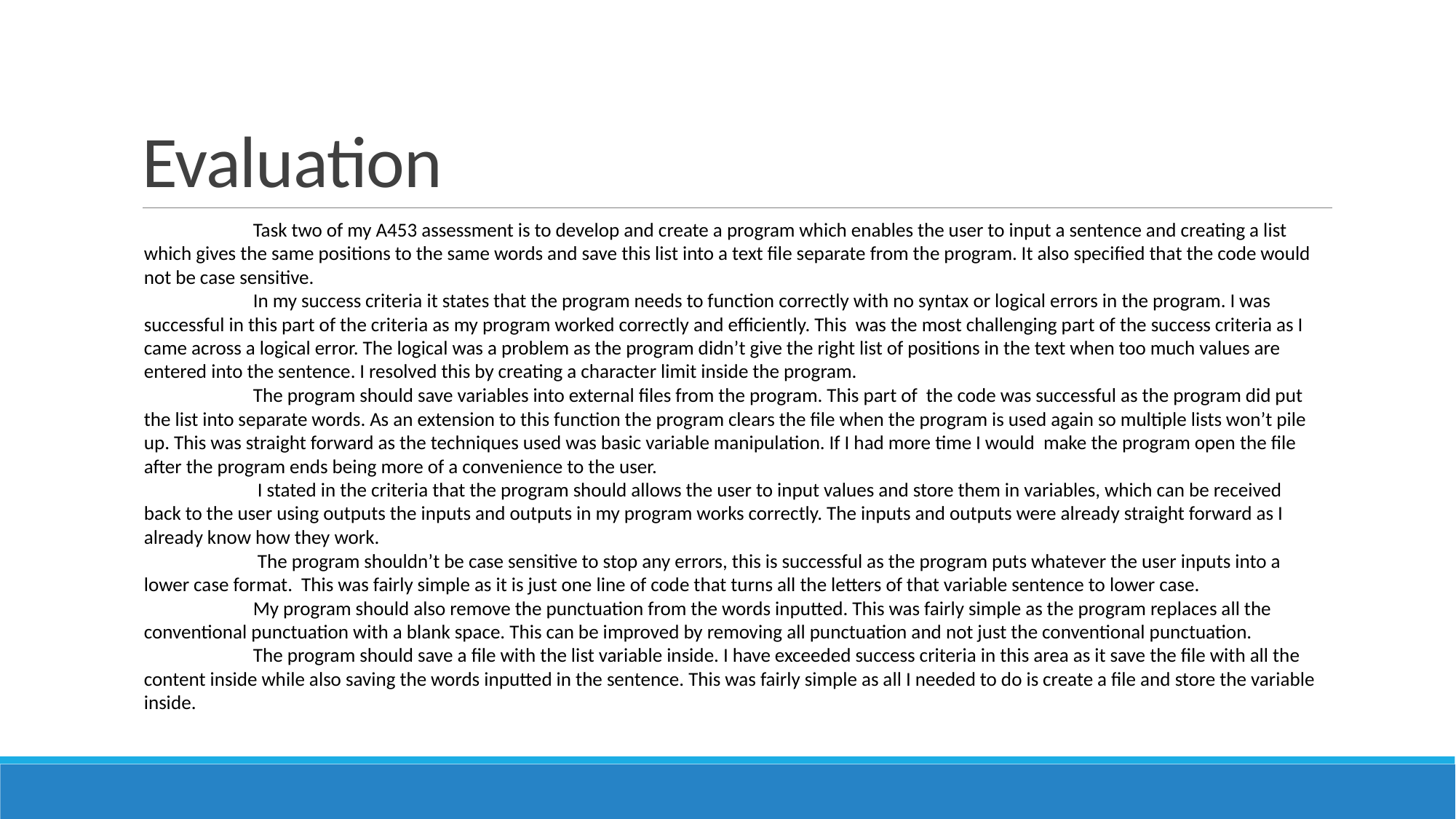

# Evaluation
	Task two of my A453 assessment is to develop and create a program which enables the user to input a sentence and creating a list which gives the same positions to the same words and save this list into a text file separate from the program. It also specified that the code would not be case sensitive.
	In my success criteria it states that the program needs to function correctly with no syntax or logical errors in the program. I was successful in this part of the criteria as my program worked correctly and efficiently. This  was the most challenging part of the success criteria as I came across a logical error. The logical was a problem as the program didn’t give the right list of positions in the text when too much values are entered into the sentence. I resolved this by creating a character limit inside the program.
	The program should save variables into external files from the program. This part of  the code was successful as the program did put the list into separate words. As an extension to this function the program clears the file when the program is used again so multiple lists won’t pile up. This was straight forward as the techniques used was basic variable manipulation. If I had more time I would  make the program open the file after the program ends being more of a convenience to the user.
	 I stated in the criteria that the program should allows the user to input values and store them in variables, which can be received back to the user using outputs the inputs and outputs in my program works correctly. The inputs and outputs were already straight forward as I already know how they work.
	 The program shouldn’t be case sensitive to stop any errors, this is successful as the program puts whatever the user inputs into a lower case format.  This was fairly simple as it is just one line of code that turns all the letters of that variable sentence to lower case.
	My program should also remove the punctuation from the words inputted. This was fairly simple as the program replaces all the conventional punctuation with a blank space. This can be improved by removing all punctuation and not just the conventional punctuation.
	The program should save a file with the list variable inside. I have exceeded success criteria in this area as it save the file with all the content inside while also saving the words inputted in the sentence. This was fairly simple as all I needed to do is create a file and store the variable inside.